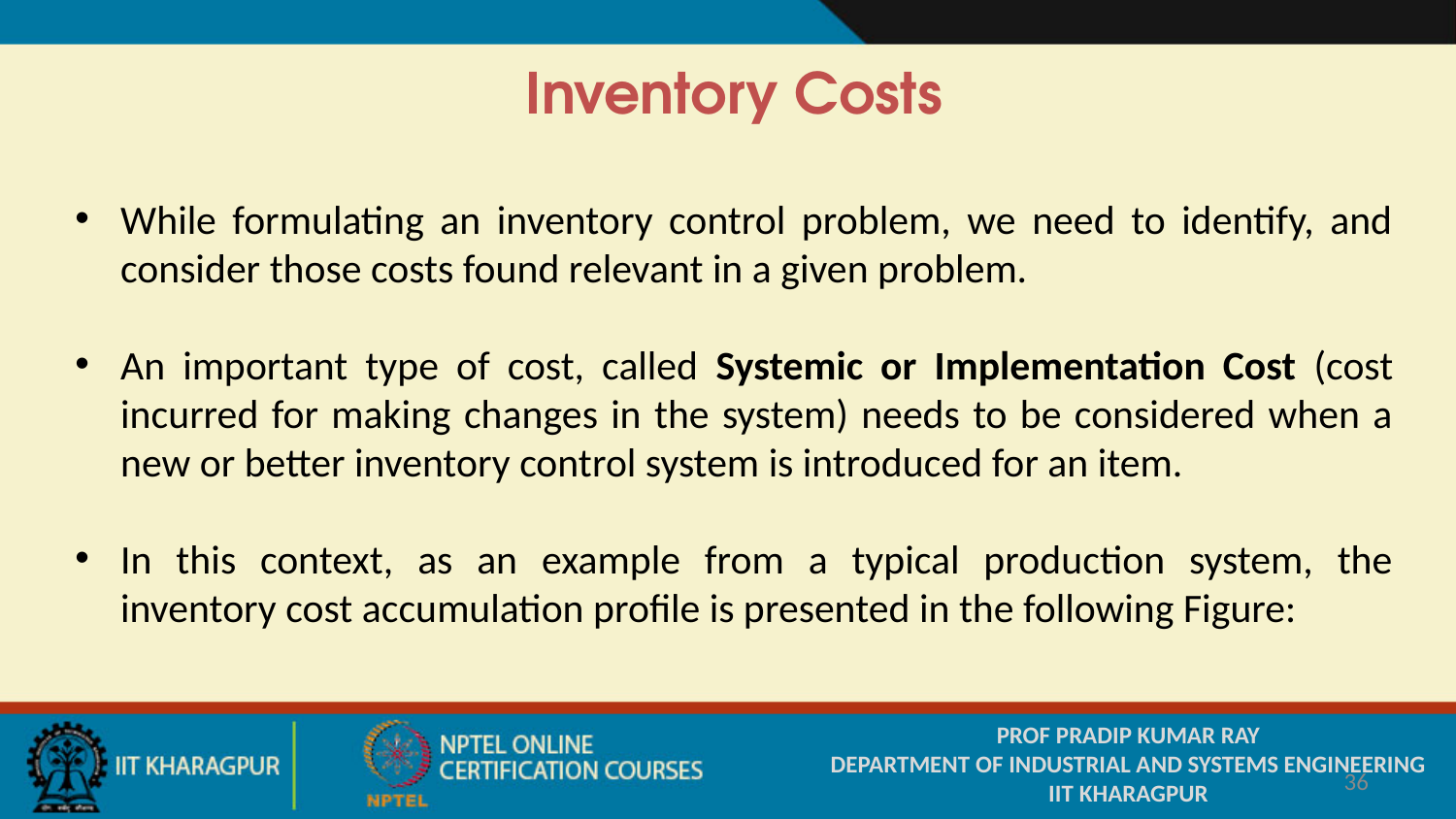

# Inventory Costs
While formulating an inventory control problem, we need to identify, and consider those costs found relevant in a given problem.

An important type of cost, called Systemic or Implementation Cost (cost incurred for making changes in the system) needs to be considered when a new or better inventory control system is introduced for an item.

In this context, as an example from a typical production system, the inventory cost accumulation profile is presented in the following Figure:

PROF PRADIP KUMAR RAY
DEPARTMENT OF INDUSTRIAL AND SYSTEMS ENGINEERING
IIT KHARAGPUR
36